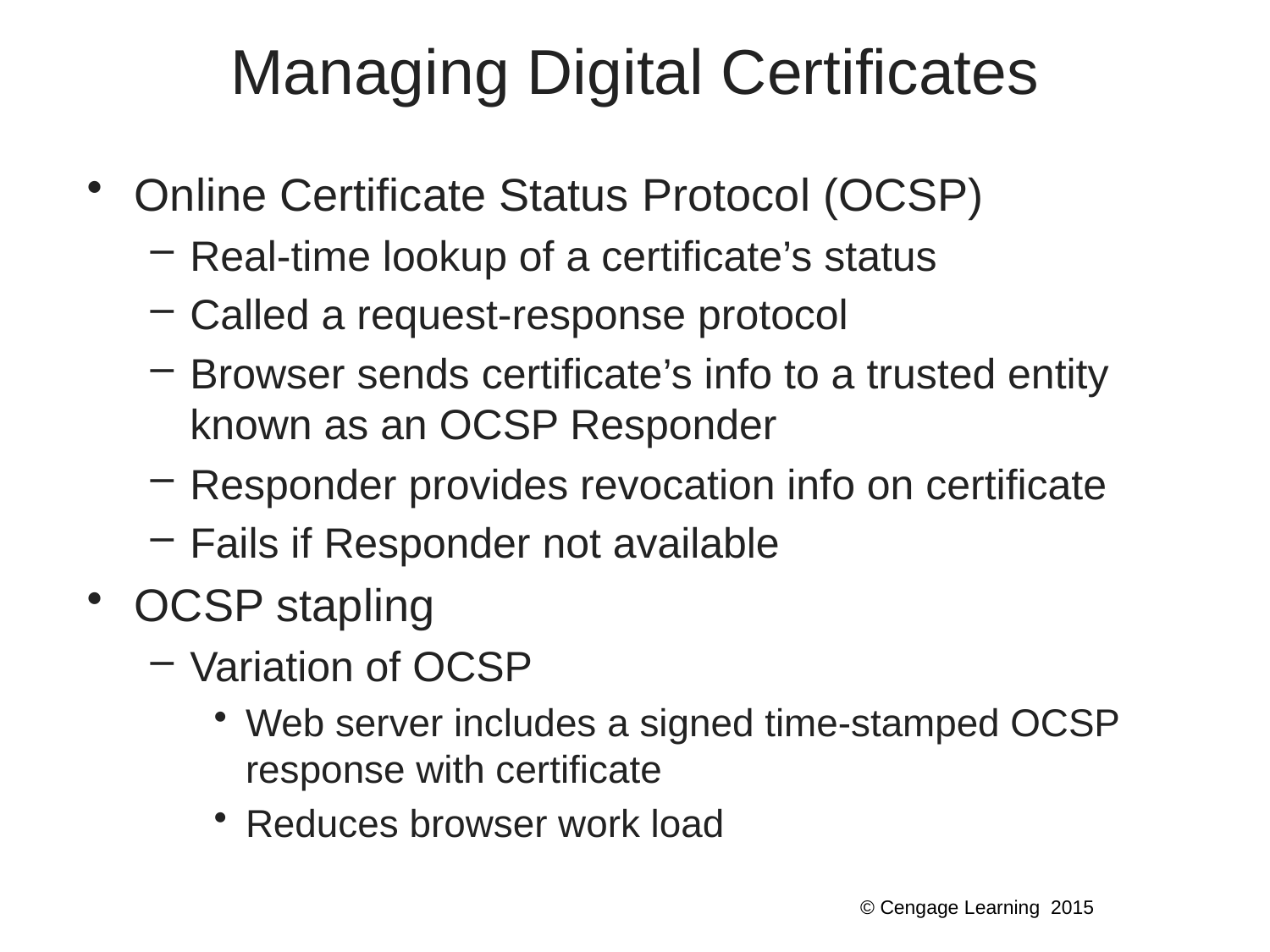

# Managing Digital Certificates
Online Certificate Status Protocol (OCSP)
Real-time lookup of a certificate’s status
Called a request-response protocol
Browser sends certificate’s info to a trusted entity known as an OCSP Responder
Responder provides revocation info on certificate
Fails if Responder not available
OCSP stapling
Variation of OCSP
Web server includes a signed time-stamped OCSP response with certificate
Reduces browser work load